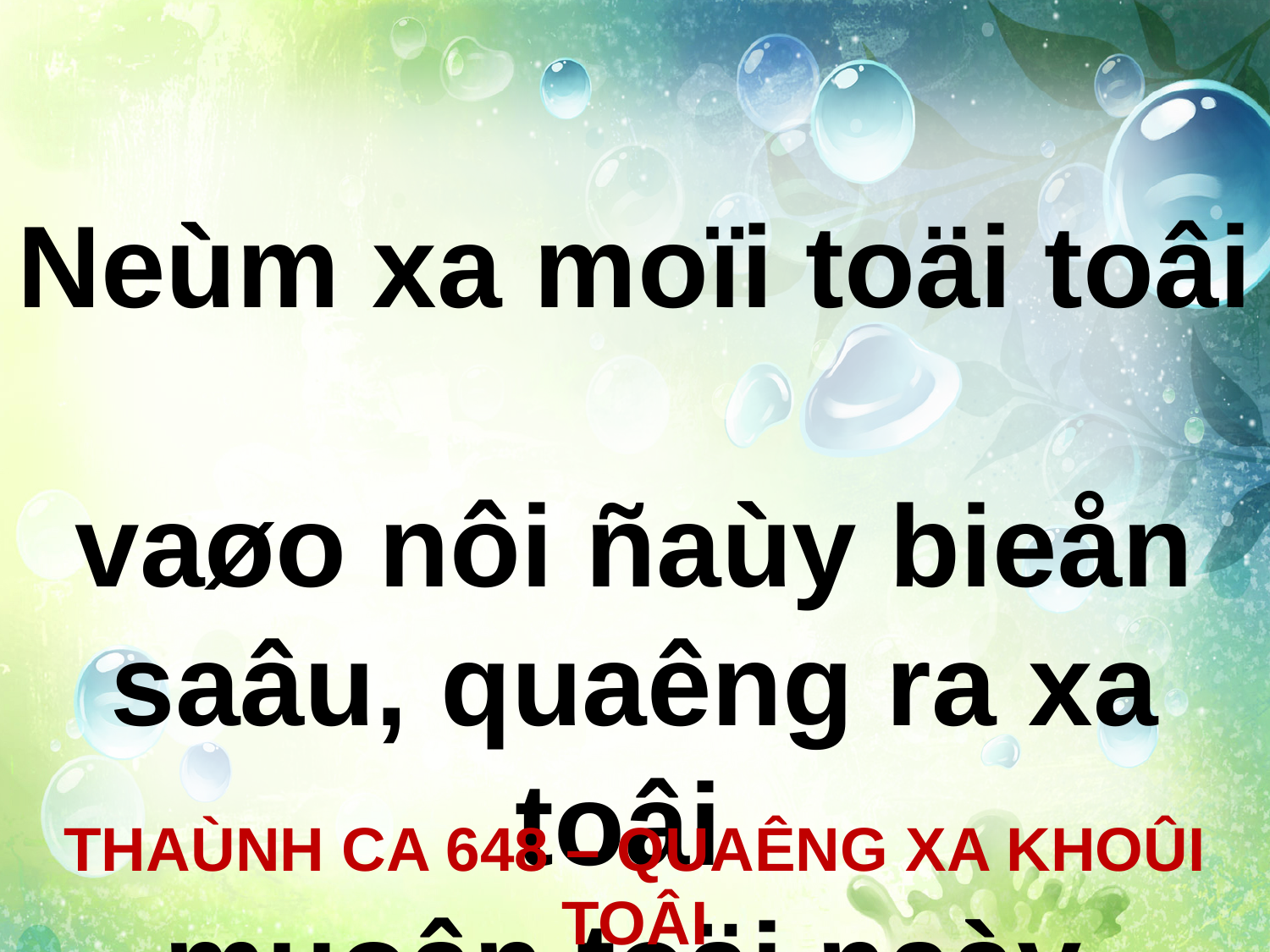

Neùm xa moïi toäi toâi
vaøo nôi ñaùy bieån saâu, quaêng ra xa toâi
muoân toäi naày.
THAÙNH CA 648 – QUAÊNG XA KHOÛI TOÂI